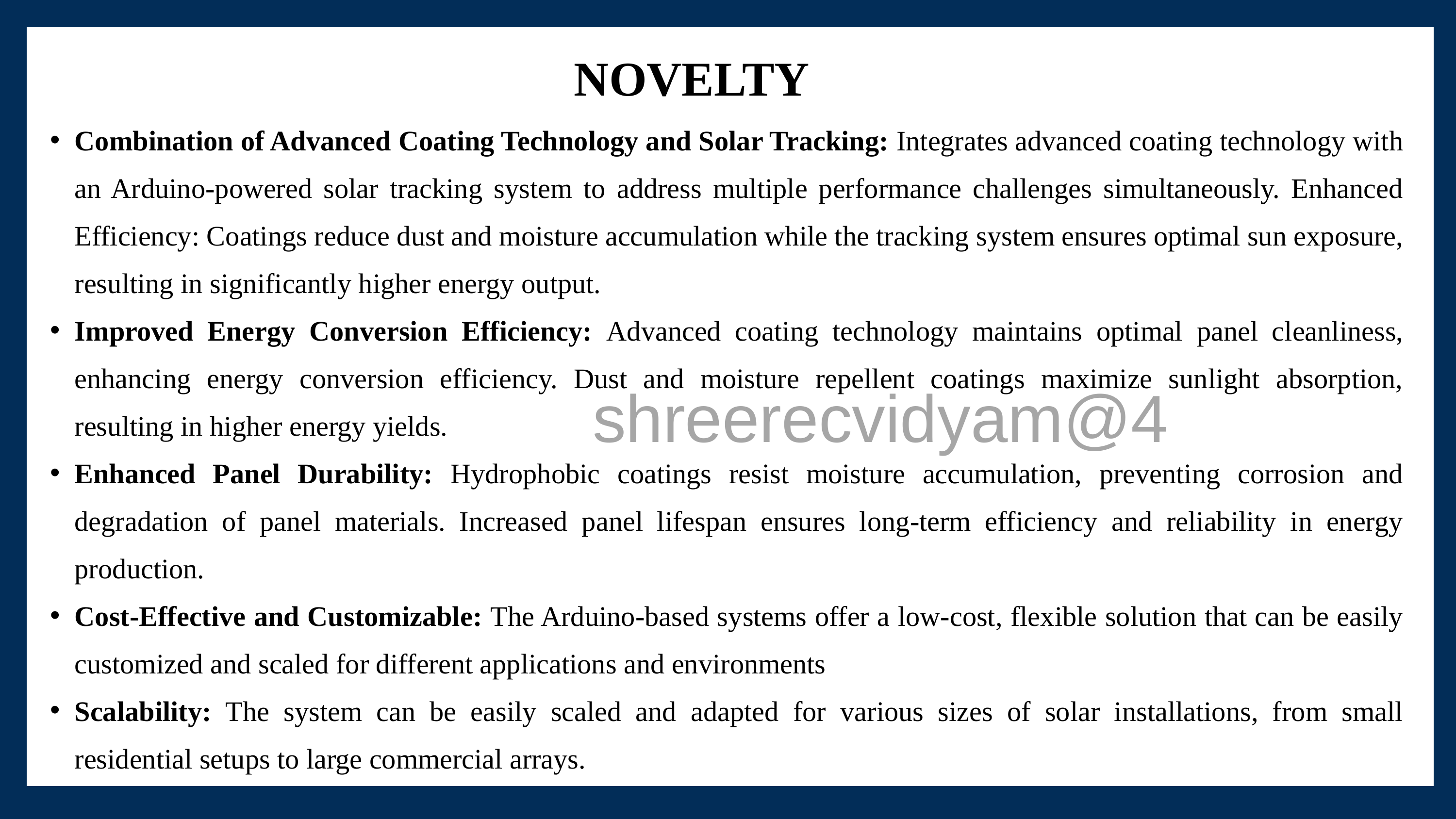

NOVELTY

Combination of Advanced Coating Technology and Solar Tracking: Integrates advanced coating technology with an Arduino-powered solar tracking system to address multiple performance challenges simultaneously. Enhanced Efficiency: Coatings reduce dust and moisture accumulation while the tracking system ensures optimal sun exposure, resulting in significantly higher energy output.
Improved Energy Conversion Efficiency: Advanced coating technology maintains optimal panel cleanliness, enhancing energy conversion efficiency. Dust and moisture repellent coatings maximize sunlight absorption, resulting in higher energy yields.
Enhanced Panel Durability: Hydrophobic coatings resist moisture accumulation, preventing corrosion and degradation of panel materials. Increased panel lifespan ensures long-term efficiency and reliability in energy production.
Cost-Effective and Customizable: The Arduino-based systems offer a low-cost, flexible solution that can be easily customized and scaled for different applications and environments
Scalability: The system can be easily scaled and adapted for various sizes of solar installations, from small residential setups to large commercial arrays.

shreerecvidyam@4